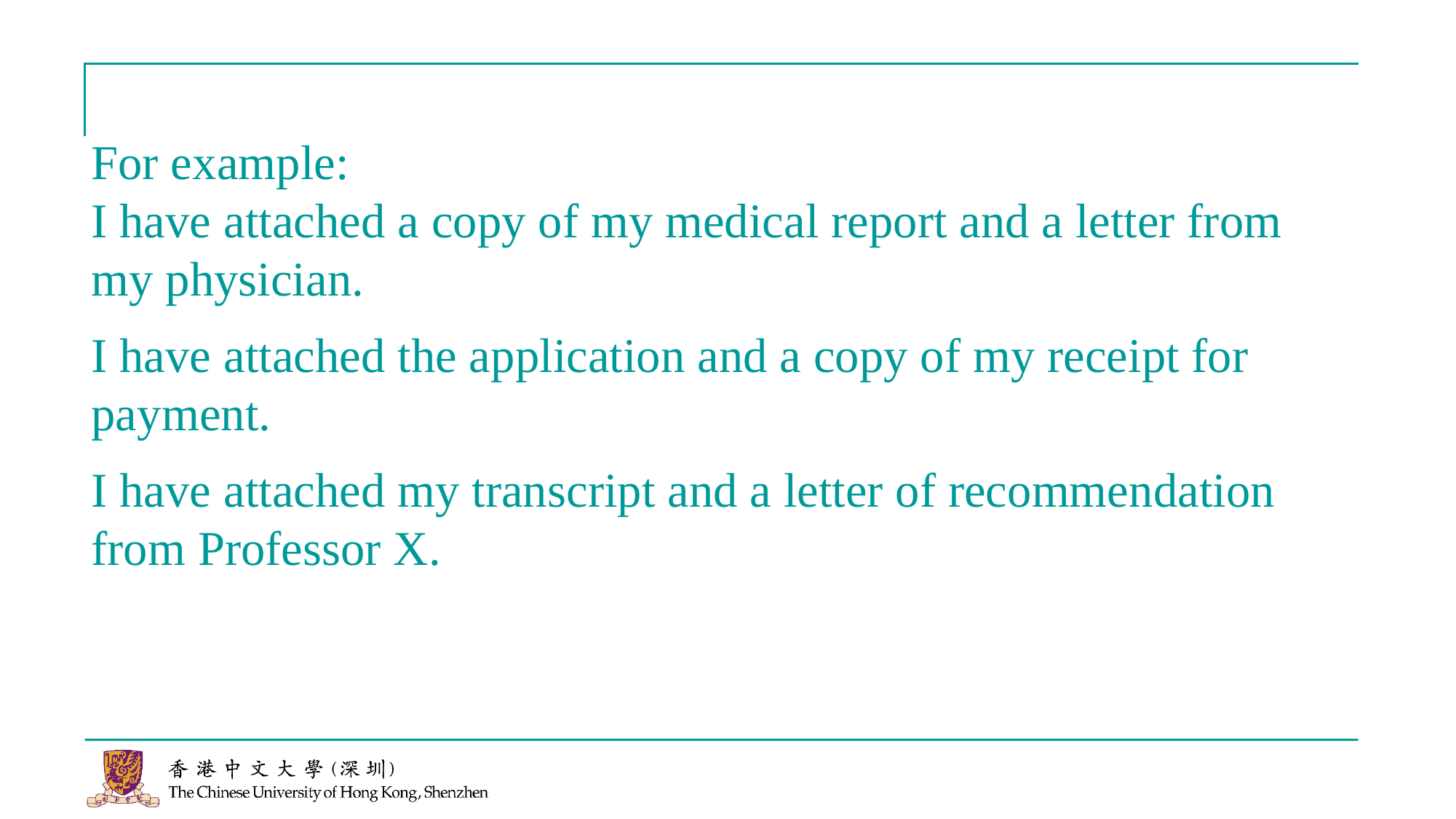

For example:
I have attached a copy of my medical report and a letter from my physician.
I have attached the application and a copy of my receipt for payment.
I have attached my transcript and a letter of recommendation from Professor X.